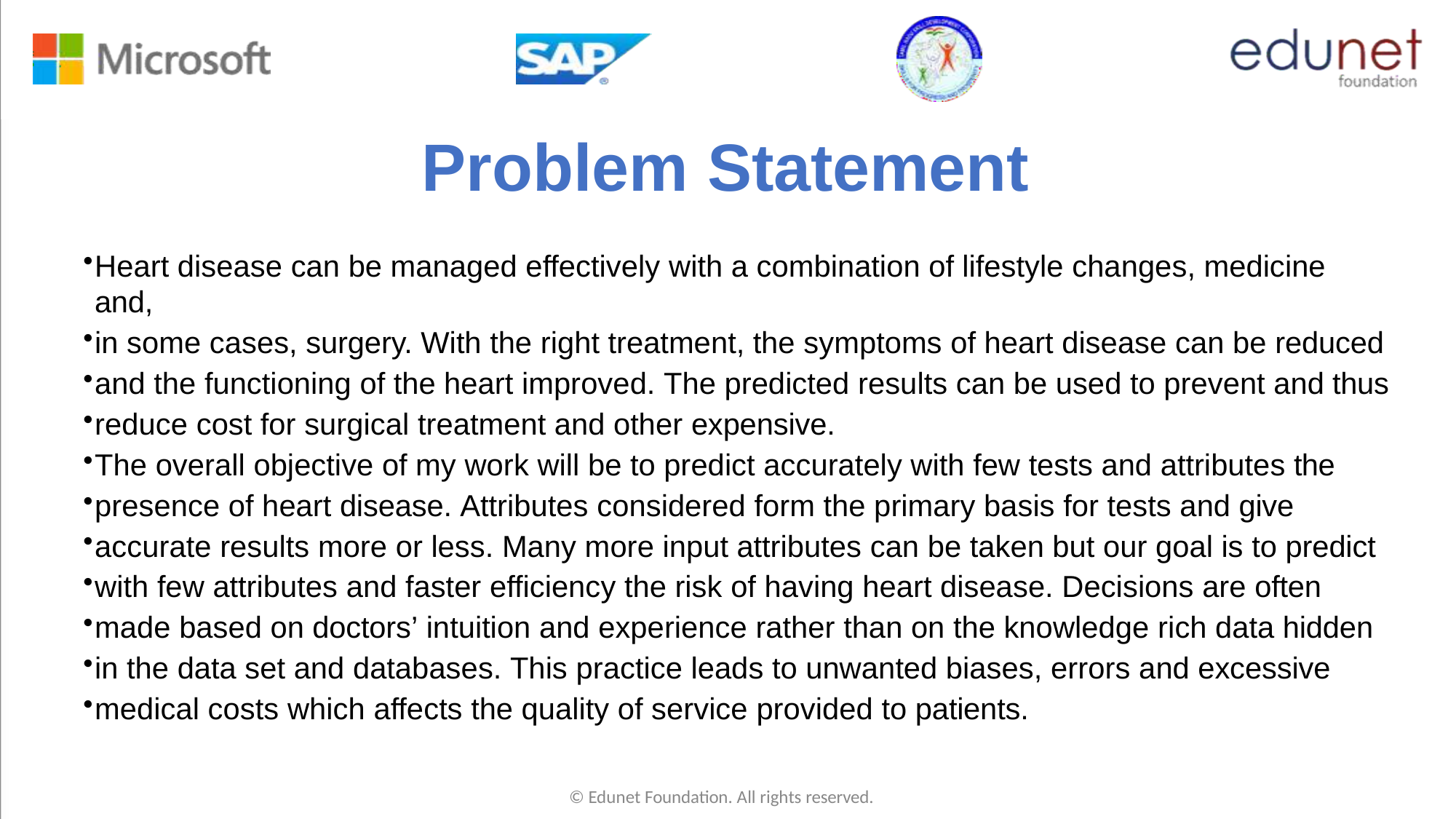

# Problem Statement
Heart disease can be managed effectively with a combination of lifestyle changes, medicine and,
in some cases, surgery. With the right treatment, the symptoms of heart disease can be reduced
and the functioning of the heart improved. The predicted results can be used to prevent and thus
reduce cost for surgical treatment and other expensive.
The overall objective of my work will be to predict accurately with few tests and attributes the
presence of heart disease. Attributes considered form the primary basis for tests and give
accurate results more or less. Many more input attributes can be taken but our goal is to predict
with few attributes and faster efficiency the risk of having heart disease. Decisions are often
made based on doctors’ intuition and experience rather than on the knowledge rich data hidden
in the data set and databases. This practice leads to unwanted biases, errors and excessive
medical costs which affects the quality of service provided to patients.
© Edunet Foundation. All rights reserved.